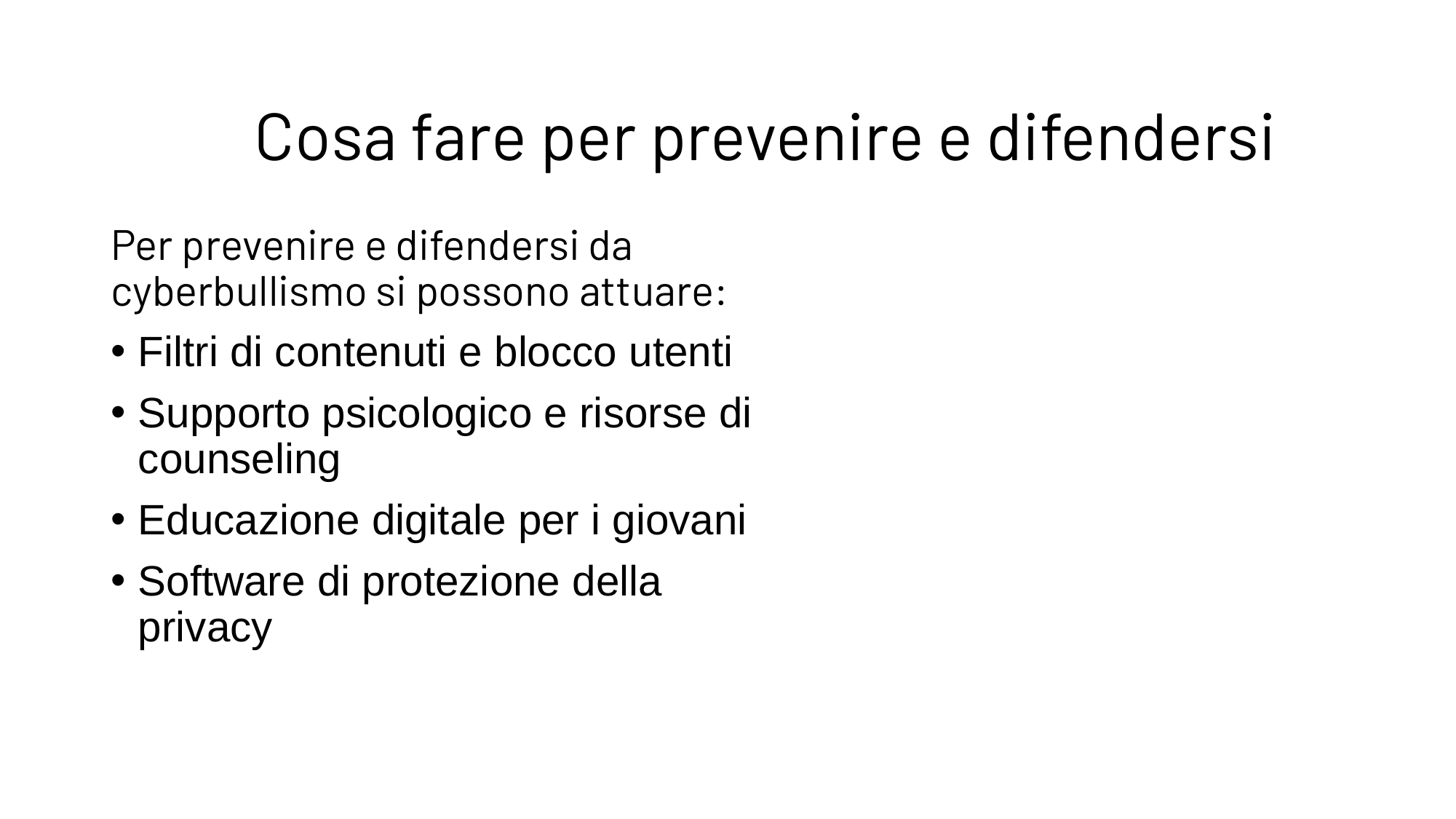

# Cosa fare per prevenire e difendersi
Per prevenire e difendersi da cyberbullismo si possono attuare:
Filtri di contenuti e blocco utenti
Supporto psicologico e risorse di counseling
Educazione digitale per i giovani
Software di protezione della privacy